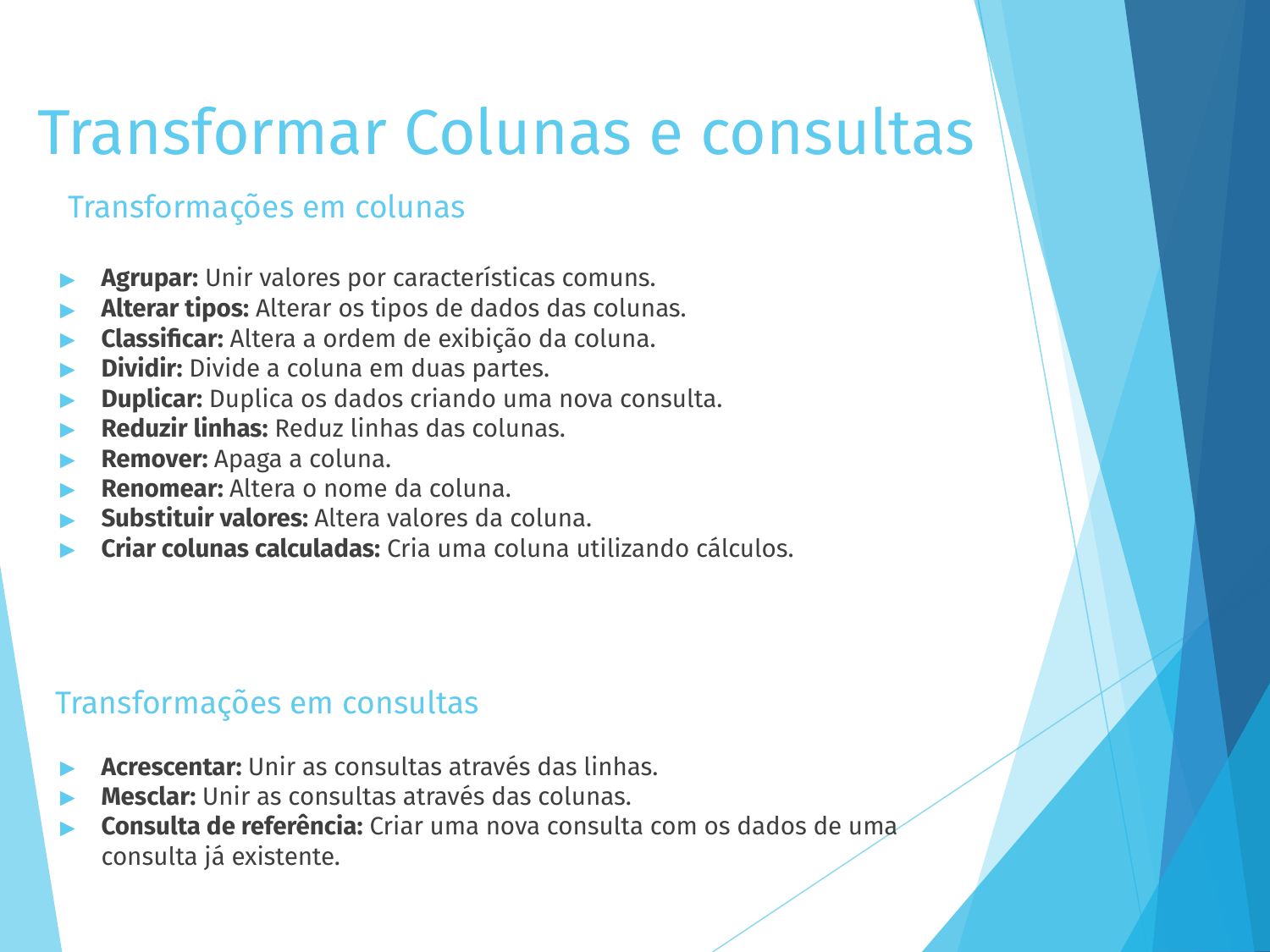

# Transformar Colunas e consultas
Transformações em colunas
Agrupar: Unir valores por características comuns.
Alterar tipos: Alterar os tipos de dados das colunas.
Classificar: Altera a ordem de exibição da coluna.
Dividir: Divide a coluna em duas partes.
Duplicar: Duplica os dados criando uma nova consulta.
Reduzir linhas: Reduz linhas das colunas.
Remover: Apaga a coluna.
Renomear: Altera o nome da coluna.
Substituir valores: Altera valores da coluna.
Criar colunas calculadas: Cria uma coluna utilizando cálculos.

Transformações em consultas

Acrescentar: Unir as consultas através das linhas.
Mesclar: Unir as consultas através das colunas.
Consulta de referência: Criar uma nova consulta com os dados de uma consulta já existente.